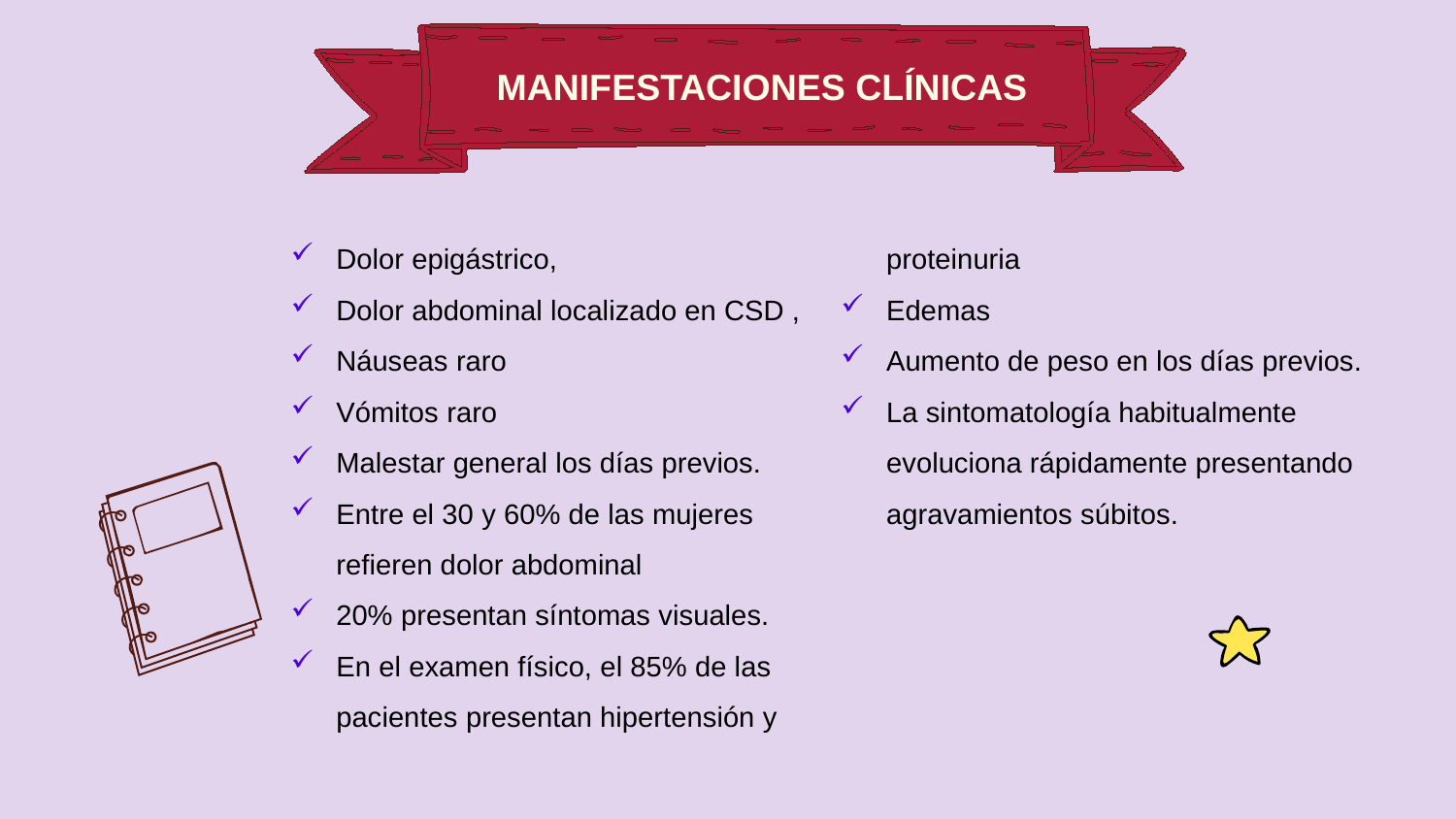

MANIFESTACIONES CLÍNICAS

Dolor epigástrico,
Dolor abdominal localizado en CSD ,
Náuseas raro
Vómitos raro
Malestar general los días previos.
Entre el 30 y 60% de las mujeres refieren dolor abdominal
20% presentan síntomas visuales.
En el examen físico, el 85% de las pacientes presentan hipertensión y proteinuria
Edemas
Aumento de peso en los días previos.
La sintomatología habitualmente evoluciona rápidamente presentando agravamientos súbitos.